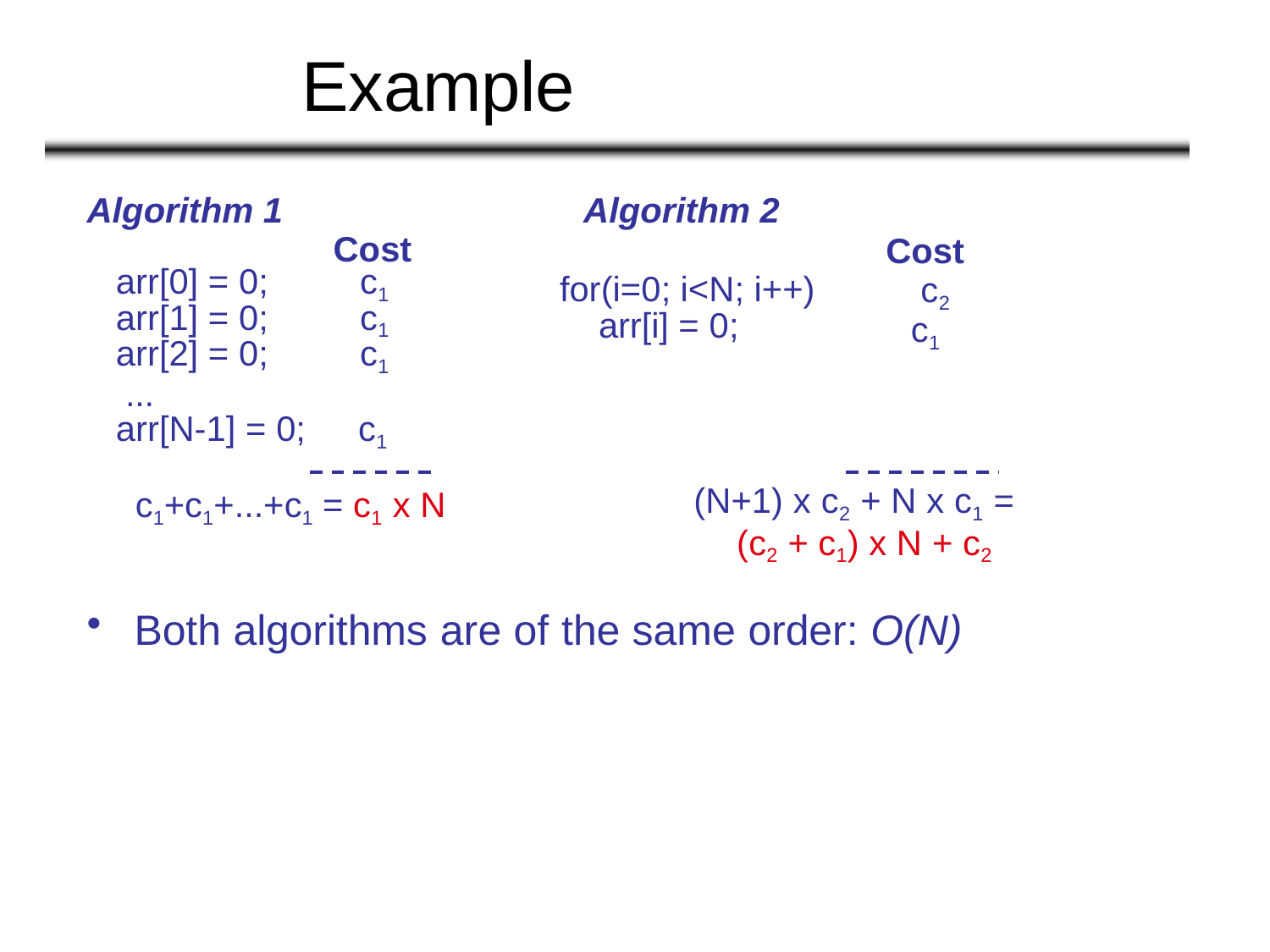

# Example
Algorithm 1
Algorithm 2
Cost
arr[0] = 0;	c1
arr[1] = 0;	c1
arr[2] = 0;	c1
...
arr[N-1] = 0;	c1
Cost  c2  c1
for(i=0; i<N; i++)  arr[i] = 0;

c1+c1+...+c1 = c1 x N
(N+1) x c2 + N x c1 =
(c2 + c1) x N + c2
Both algorithms are of the same order: O(N)